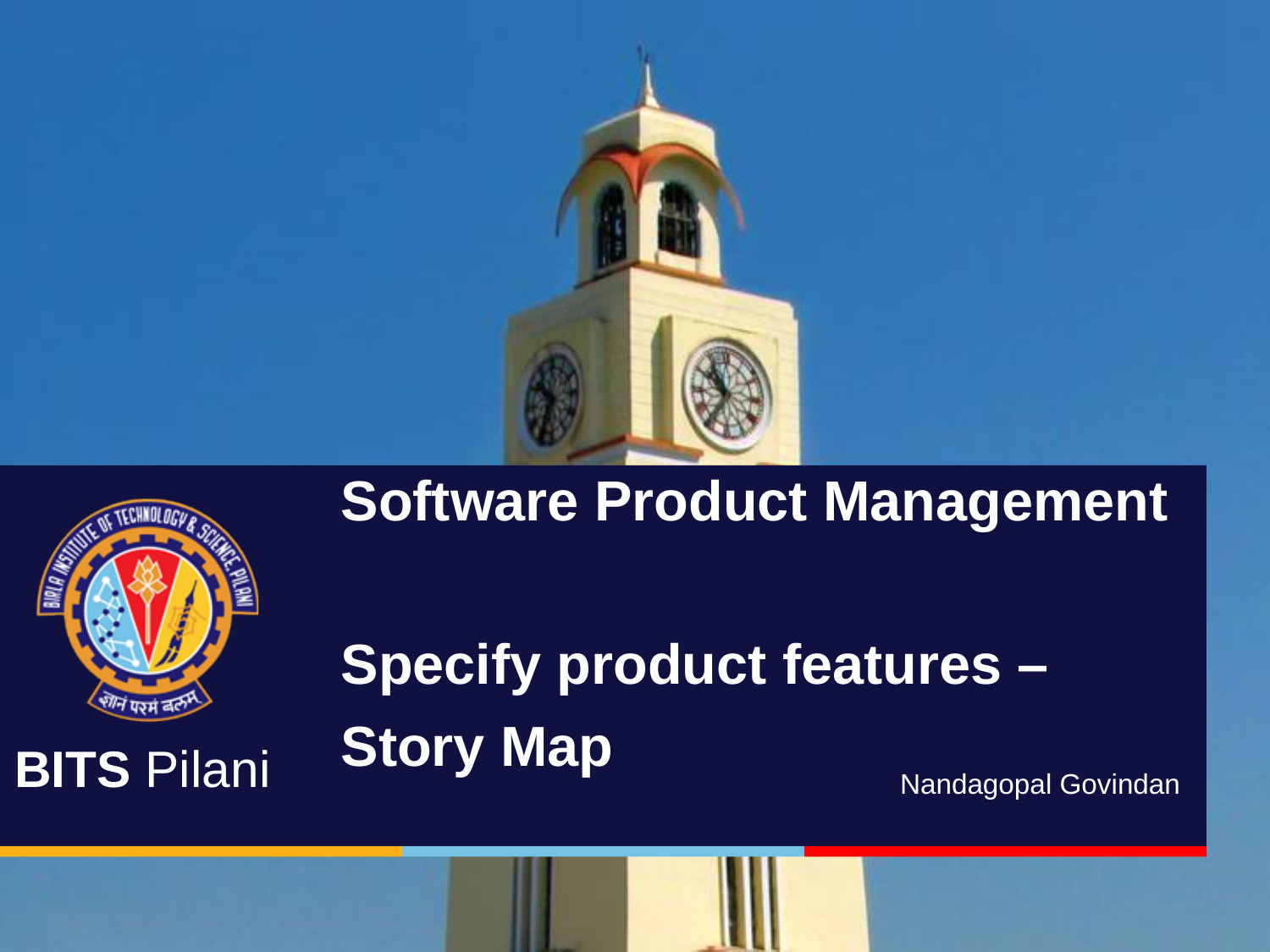

# Software Product Management Specify product features – Story Map
Nandagopal Govindan